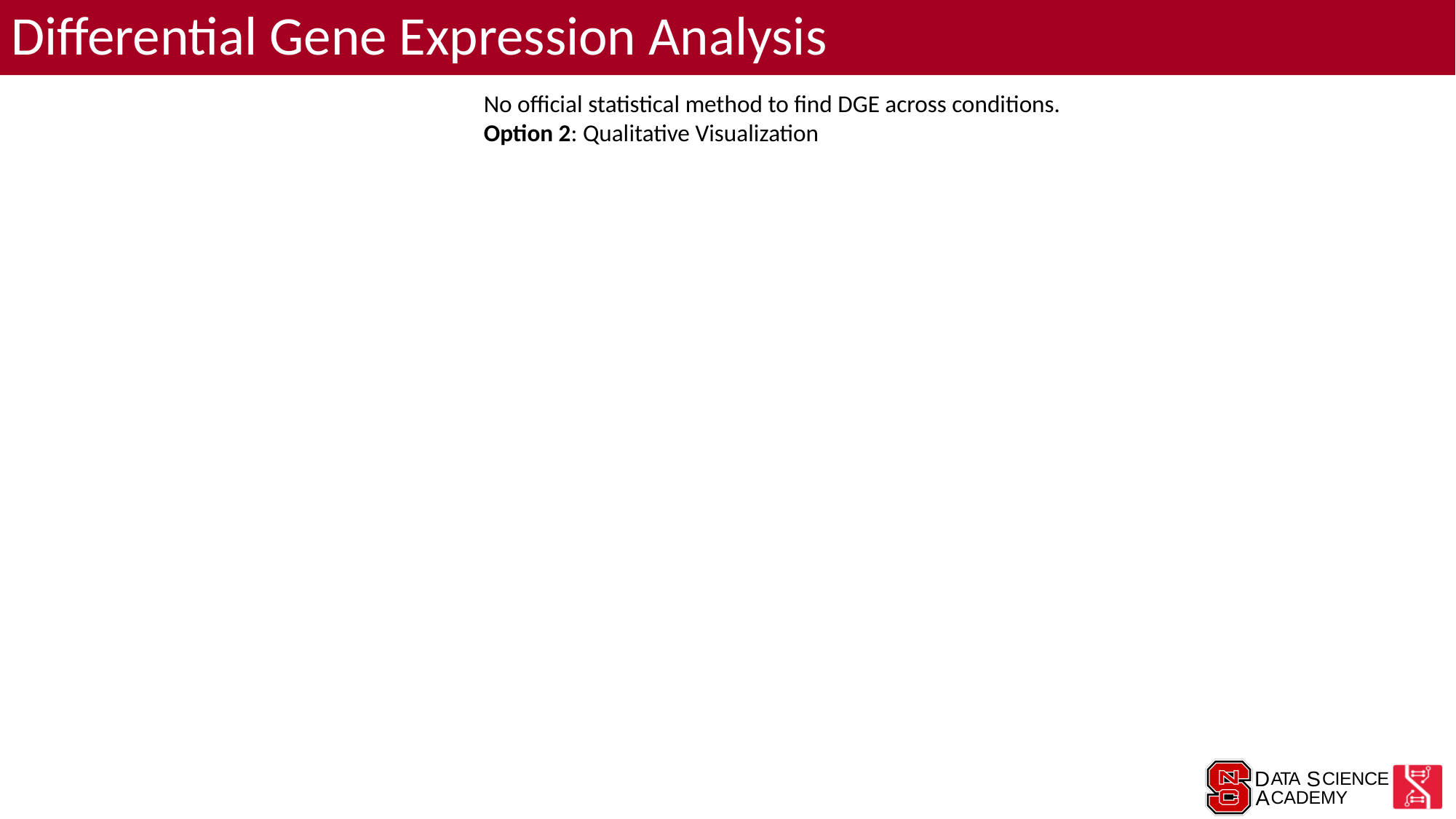

# Differential Gene Expression Analysis
No official statistical method to find DGE across conditions.
Option 2: Qualitative Visualization